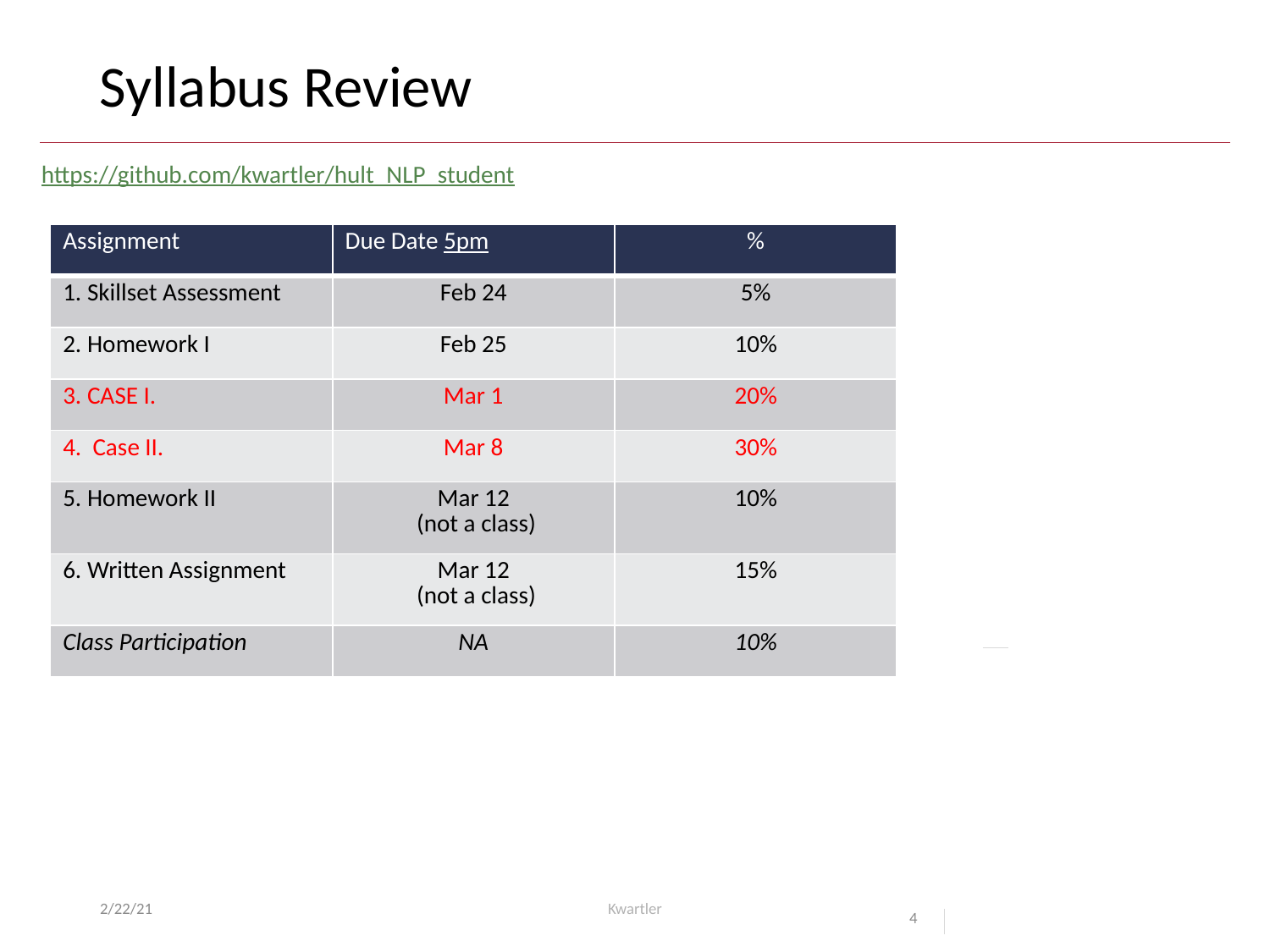

# Syllabus Review
https://github.com/kwartler/hult_NLP_student
| Assignment | Due Date 5pm | % |
| --- | --- | --- |
| 1. Skillset Assessment | Feb 24 | 5% |
| 2. Homework I | Feb 25 | 10% |
| 3. CASE I. | Mar 1 | 20% |
| 4. Case II. | Mar 8 | 30% |
| 5. Homework II | Mar 12 (not a class) | 10% |
| 6. Written Assignment | Mar 12 (not a class) | 15% |
| Class Participation | NA | 10% |
2/22/21
Kwartler
4